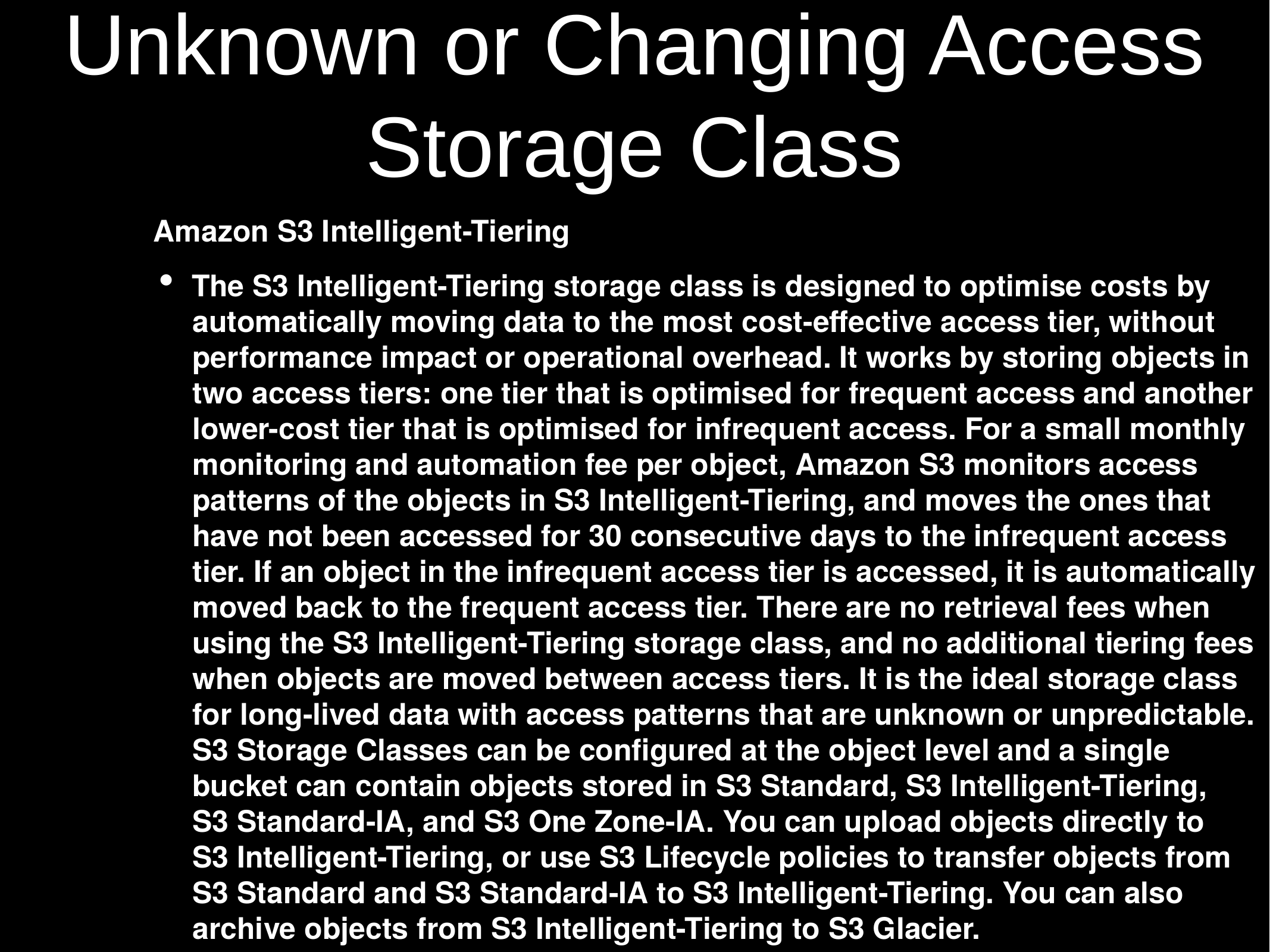

Unknown or Changing Access Storage Class
Amazon S3 Intelligent-Tiering
The S3 Intelligent-Tiering storage class is designed to optimise costs by
    automatically moving data to the most cost-effective access tier, without
    performance impact or operational overhead. It works by storing objects in
    two access tiers: one tier that is optimised for frequent access and another
    lower-cost tier that is optimised for infrequent access. For a small monthly
    monitoring and automation fee per object, Amazon S3 monitors access
    patterns of the objects in S3 Intelligent-Tiering, and moves the ones that
    have not been accessed for 30 consecutive days to the infrequent access
    tier. If an object in the infrequent access tier is accessed, it is automatically
    moved back to the frequent access tier. There are no retrieval fees when
    using the S3 Intelligent-Tiering storage class, and no additional tiering fees
    when objects are moved between access tiers. It is the ideal storage class
    for long-lived data with access patterns that are unknown or unpredictable.
    S3 Storage Classes can be configured at the object level and a single
    bucket can contain objects stored in S3 Standard, S3 Intelligent-Tiering,
    S3 Standard-IA, and S3 One Zone-IA. You can upload objects directly to
    S3 Intelligent-Tiering, or use S3 Lifecycle policies to transfer objects from
    S3 Standard and S3 Standard-IA to S3 Intelligent-Tiering. You can also
    archive objects from S3 Intelligent-Tiering to S3 Glacier.